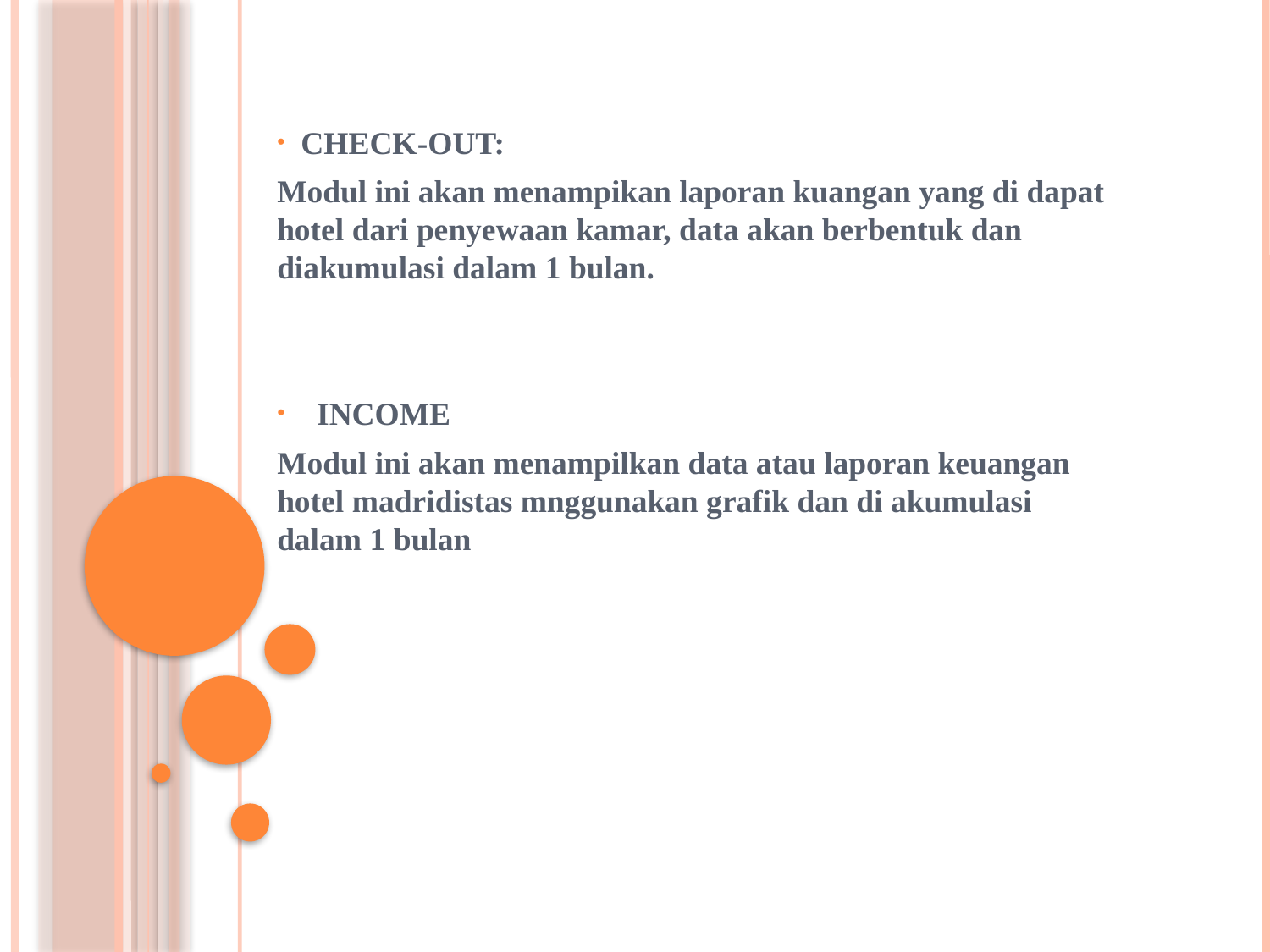

CHECK-OUT:
Modul ini akan menampikan laporan kuangan yang di dapat hotel dari penyewaan kamar, data akan berbentuk dan diakumulasi dalam 1 bulan.

INCOME
Modul ini akan menampilkan data atau laporan keuangan hotel madridistas mnggunakan grafik dan di akumulasi dalam 1 bulan